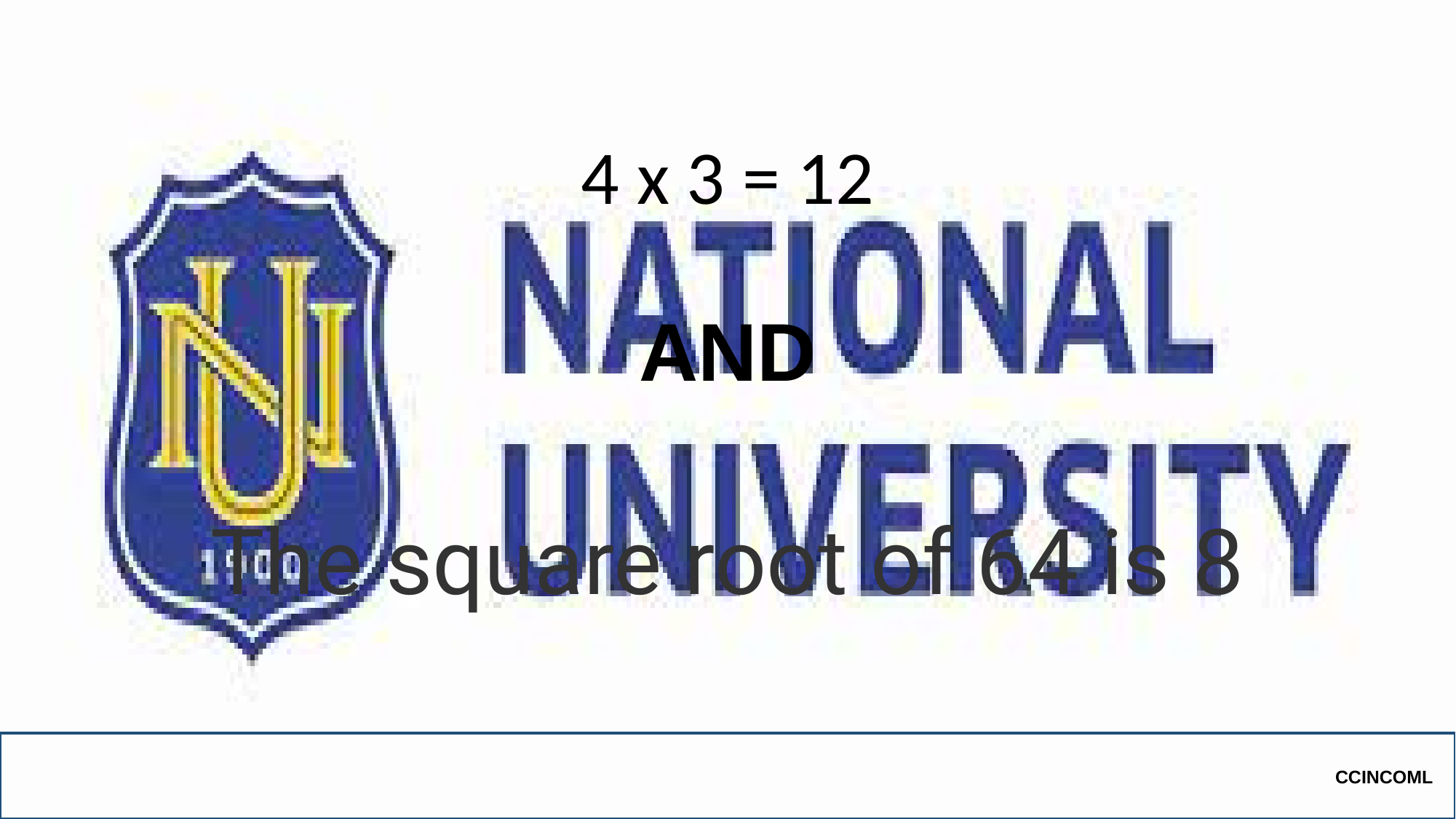

4 x 3 = 12
# AND
The square root of 64 is 8
CCINCOML